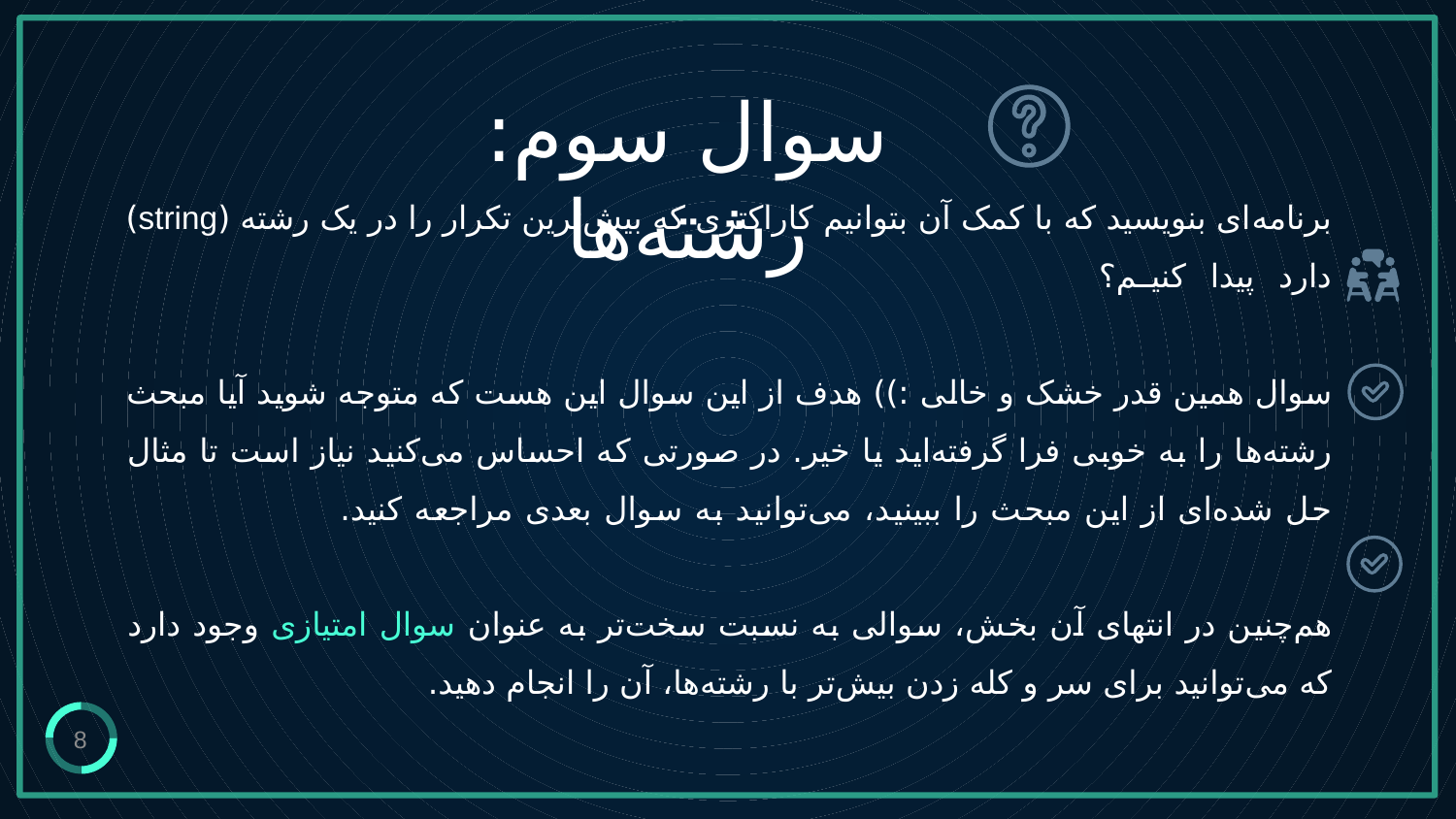

سوال سوم: رشته‌ها

# برنامه‌ای بنویسید که با کمک آن بتوانیم کاراکتری که بیش‌ترین تکرار را در یک رشته (string) دارد پیدا کنیم؟ سوال همین قدر خشک و خالی :)) هدف از این سوال این هست که متوجه شوید آیا مبحث رشته‌ها را به خوبی فرا گرفته‌اید یا خیر. در صورتی که احساس می‌کنید نیاز است تا مثال حل شده‌ای از این مبحث را ببینید، می‌توانید به سوال بعدی مراجعه کنید. هم‌چنین در انتهای آن بخش، سوالی به نسبت سخت‌تر به عنوان سوال امتیازی وجود دارد که می‌توانید برای سر و کله زدن بیش‌تر با رشته‌ها، آن را انجام دهید.

8